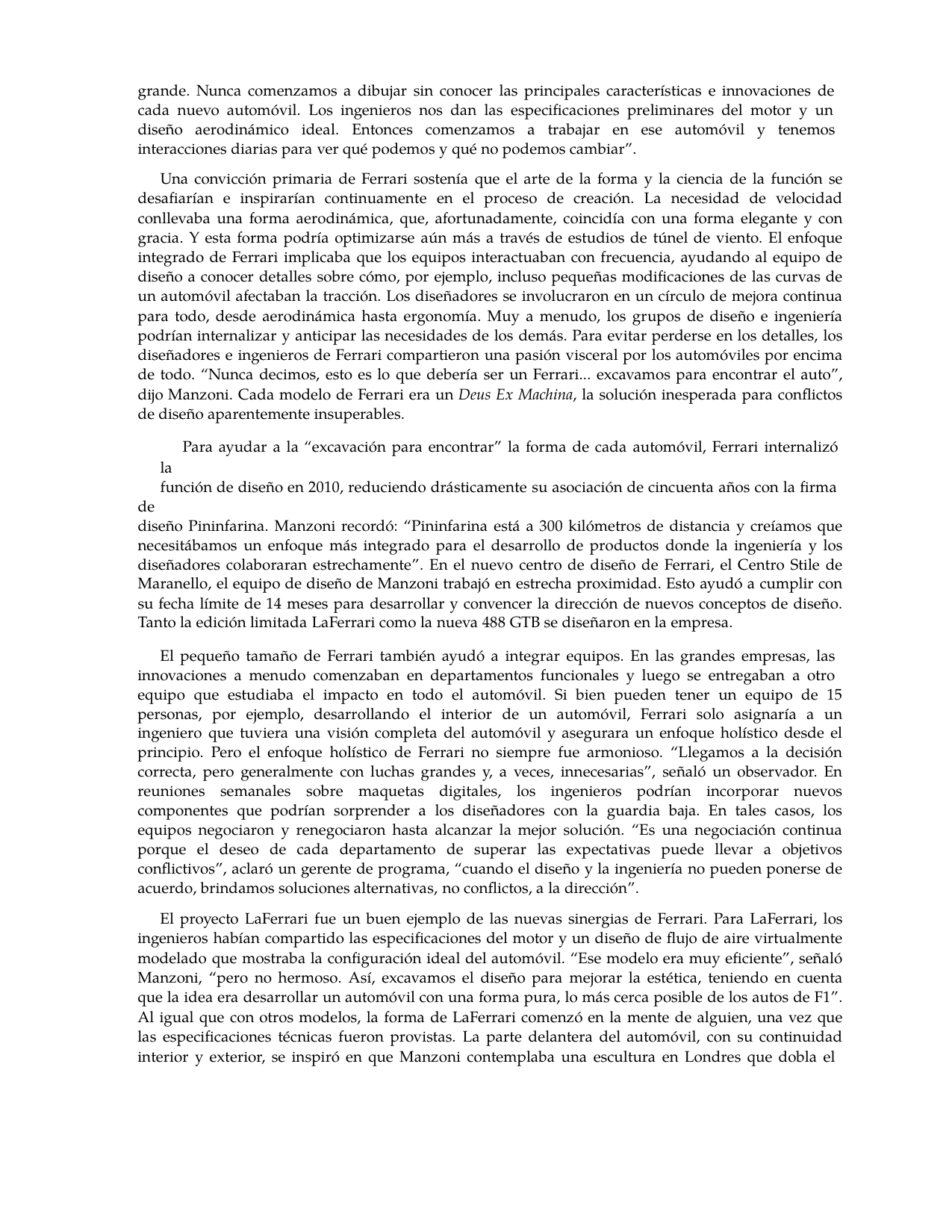

grande. Nunca comenzamos a dibujar sin conocer las principales características e innovaciones de
cada nuevo automóvil. Los ingenieros nos dan las especificaciones preliminares del motor y un
diseño aerodinámico ideal. Entonces comenzamos a trabajar en ese automóvil y tenemos interacciones diarias para ver qué podemos y qué no podemos cambiar”.
Una convicción primaria de Ferrari sostenía que el arte de la forma y la ciencia de la función se desafiarían e inspirarían continuamente en el proceso de creación. La necesidad de velocidad conllevaba una forma aerodinámica, que, afortunadamente, coincidía con una forma elegante y con gracia. Y esta forma podría optimizarse aún más a través de estudios de túnel de viento. El enfoque integrado de Ferrari implicaba que los equipos interactuaban con frecuencia, ayudando al equipo de diseño a conocer detalles sobre cómo, por ejemplo, incluso pequeñas modificaciones de las curvas de un automóvil afectaban la tracción. Los diseñadores se involucraron en un círculo de mejora continua para todo, desde aerodinámica hasta ergonomía. Muy a menudo, los grupos de diseño e ingeniería podrían internalizar y anticipar las necesidades de los demás. Para evitar perderse en los detalles, los diseñadores e ingenieros de Ferrari compartieron una pasión visceral por los automóviles por encima de todo. “Nunca decimos, esto es lo que debería ser un Ferrari... excavamos para encontrar el auto”, dijo Manzoni. Cada modelo de Ferrari era un Deus Ex Machina, la solución inesperada para conflictos de diseño aparentemente insuperables.
Para ayudar a la “excavación para encontrar” la forma de cada automóvil, Ferrari internalizó la
función de diseño en 2010, reduciendo drásticamente su asociación de cincuenta años con la firma de
diseño Pininfarina. Manzoni recordó: “Pininfarina está a 300 kilómetros de distancia y creíamos que necesitábamos un enfoque más integrado para el desarrollo de productos donde la ingeniería y los diseñadores colaboraran estrechamente”. En el nuevo centro de diseño de Ferrari, el Centro Stile de Maranello, el equipo de diseño de Manzoni trabajó en estrecha proximidad. Esto ayudó a cumplir con su fecha límite de 14 meses para desarrollar y convencer la dirección de nuevos conceptos de diseño. Tanto la edición limitada LaFerrari como la nueva 488 GTB se diseñaron en la empresa.
El pequeño tamaño de Ferrari también ayudó a integrar equipos. En las grandes empresas, las
innovaciones a menudo comenzaban en departamentos funcionales y luego se entregaban a otro
equipo que estudiaba el impacto en todo el automóvil. Si bien pueden tener un equipo de 15 personas, por ejemplo, desarrollando el interior de un automóvil, Ferrari solo asignaría a un ingeniero que tuviera una visión completa del automóvil y asegurara un enfoque holístico desde el principio. Pero el enfoque holístico de Ferrari no siempre fue armonioso. “Llegamos a la decisión correcta, pero generalmente con luchas grandes y, a veces, innecesarias”, señaló un observador. En reuniones semanales sobre maquetas digitales, los ingenieros podrían incorporar nuevos componentes que podrían sorprender a los diseñadores con la guardia baja. En tales casos, los equipos negociaron y renegociaron hasta alcanzar la mejor solución. “Es una negociación continua porque el deseo de cada departamento de superar las expectativas puede llevar a objetivos conflictivos”, aclaró un gerente de programa, “cuando el diseño y la ingeniería no pueden ponerse de acuerdo, brindamos soluciones alternativas, no conflictos, a la dirección”.
El proyecto LaFerrari fue un buen ejemplo de las nuevas sinergias de Ferrari. Para LaFerrari, los ingenieros habían compartido las especificaciones del motor y un diseño de flujo de aire virtualmente modelado que mostraba la configuración ideal del automóvil. “Ese modelo era muy eficiente”, señaló Manzoni, “pero no hermoso. Así, excavamos el diseño para mejorar la estética, teniendo en cuenta que la idea era desarrollar un automóvil con una forma pura, lo más cerca posible de los autos de F1”. Al igual que con otros modelos, la forma de LaFerrari comenzó en la mente de alguien, una vez que las especificaciones técnicas fueron provistas. La parte delantera del automóvil, con su continuidad interior y exterior, se inspiró en que Manzoni contemplaba una escultura en Londres que dobla el